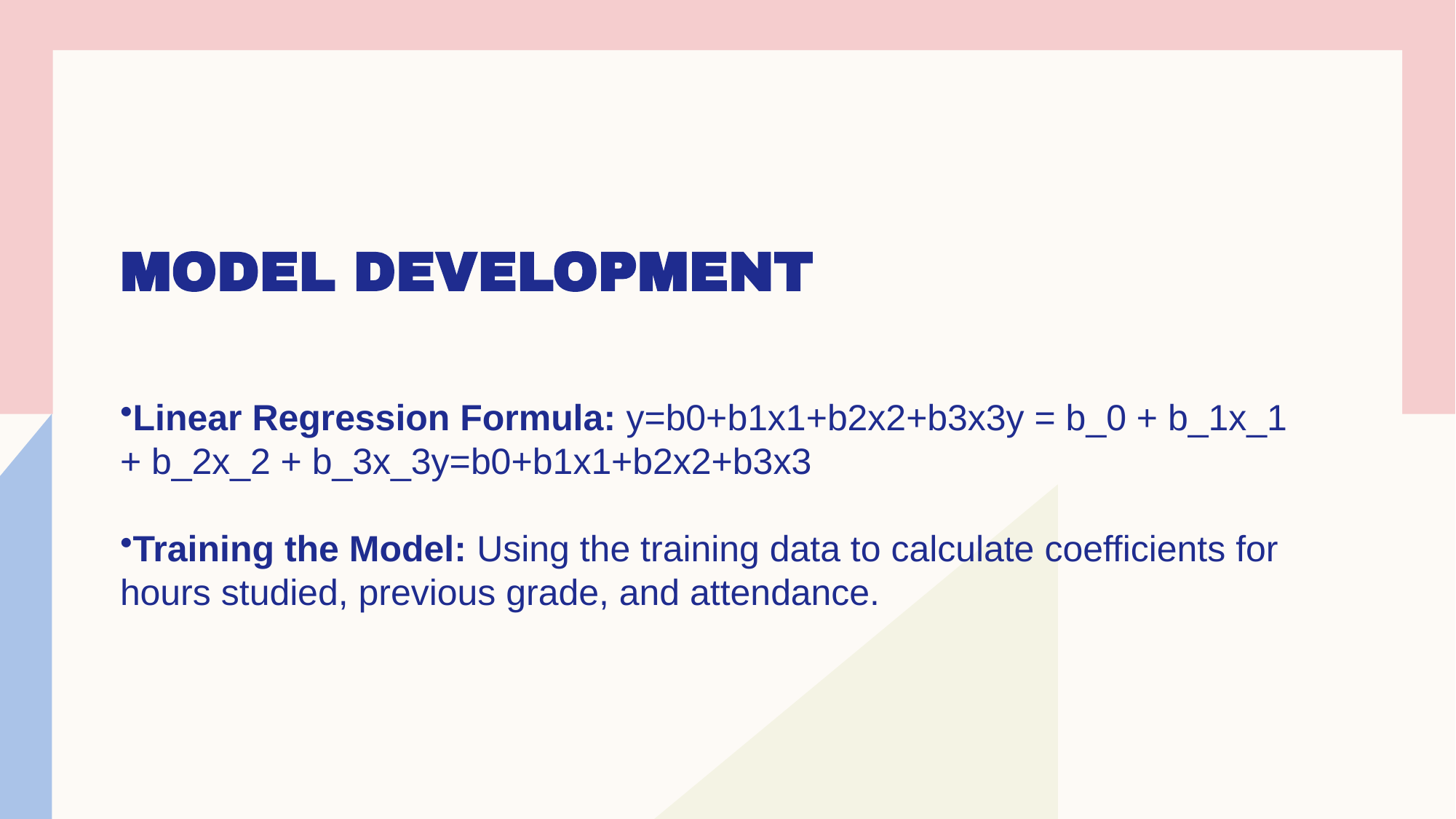

# Model Development
Linear Regression Formula: y=b0+b1x1+b2x2+b3x3y = b_0 + b_1x_1 + b_2x_2 + b_3x_3y=b0​+b1​x1​+b2​x2​+b3​x3​

Training the Model: Using the training data to calculate coefficients for hours studied, previous grade, and attendance.